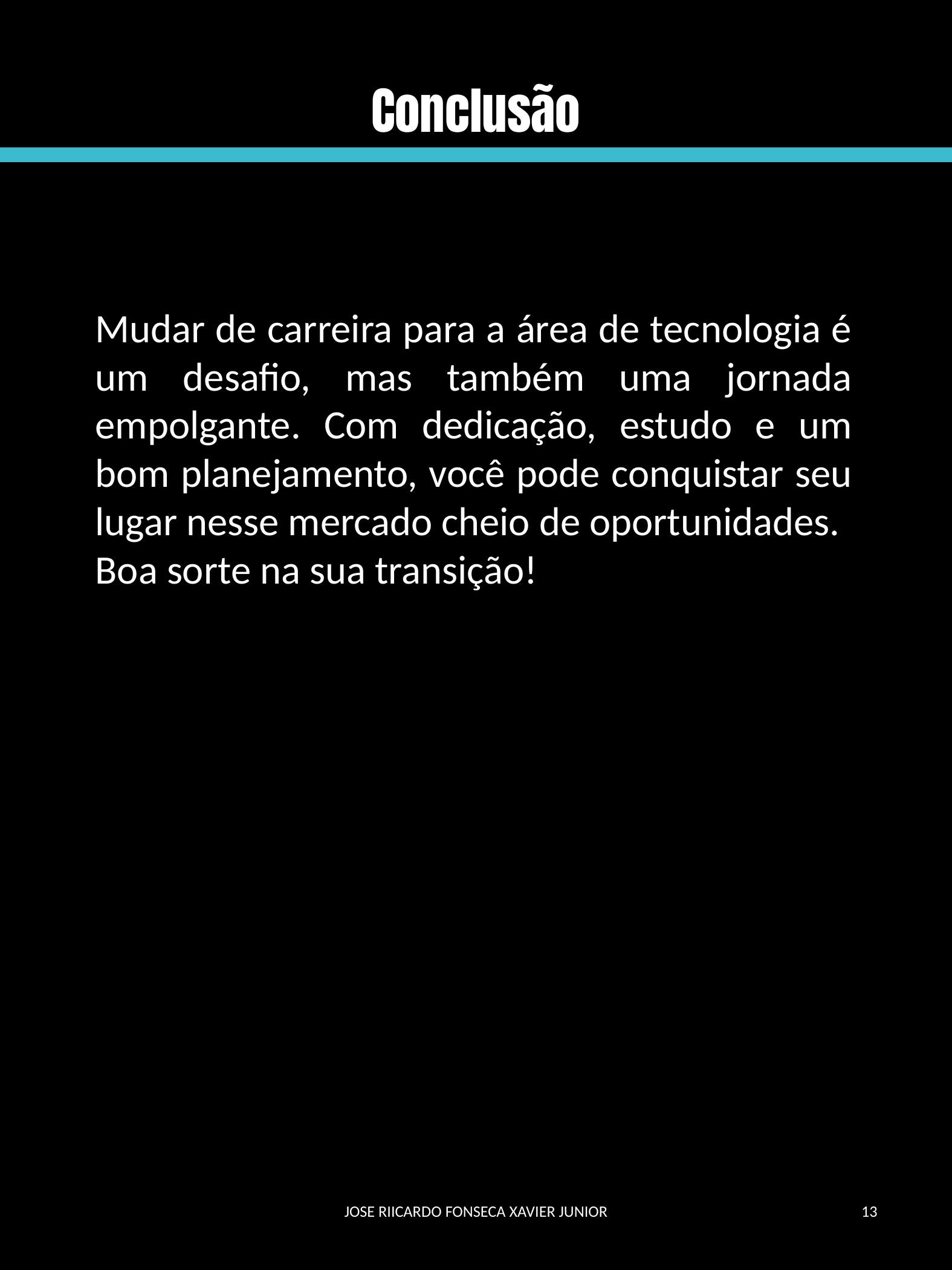

Conclusão

Mudar de carreira para a área de tecnologia é um desafio, mas também uma jornada empolgante. Com dedicação, estudo e um bom planejamento, você pode conquistar seu lugar nesse mercado cheio de oportunidades.
Boa sorte na sua transição!
JOSE RIICARDO FONSECA XAVIER JUNIOR
13